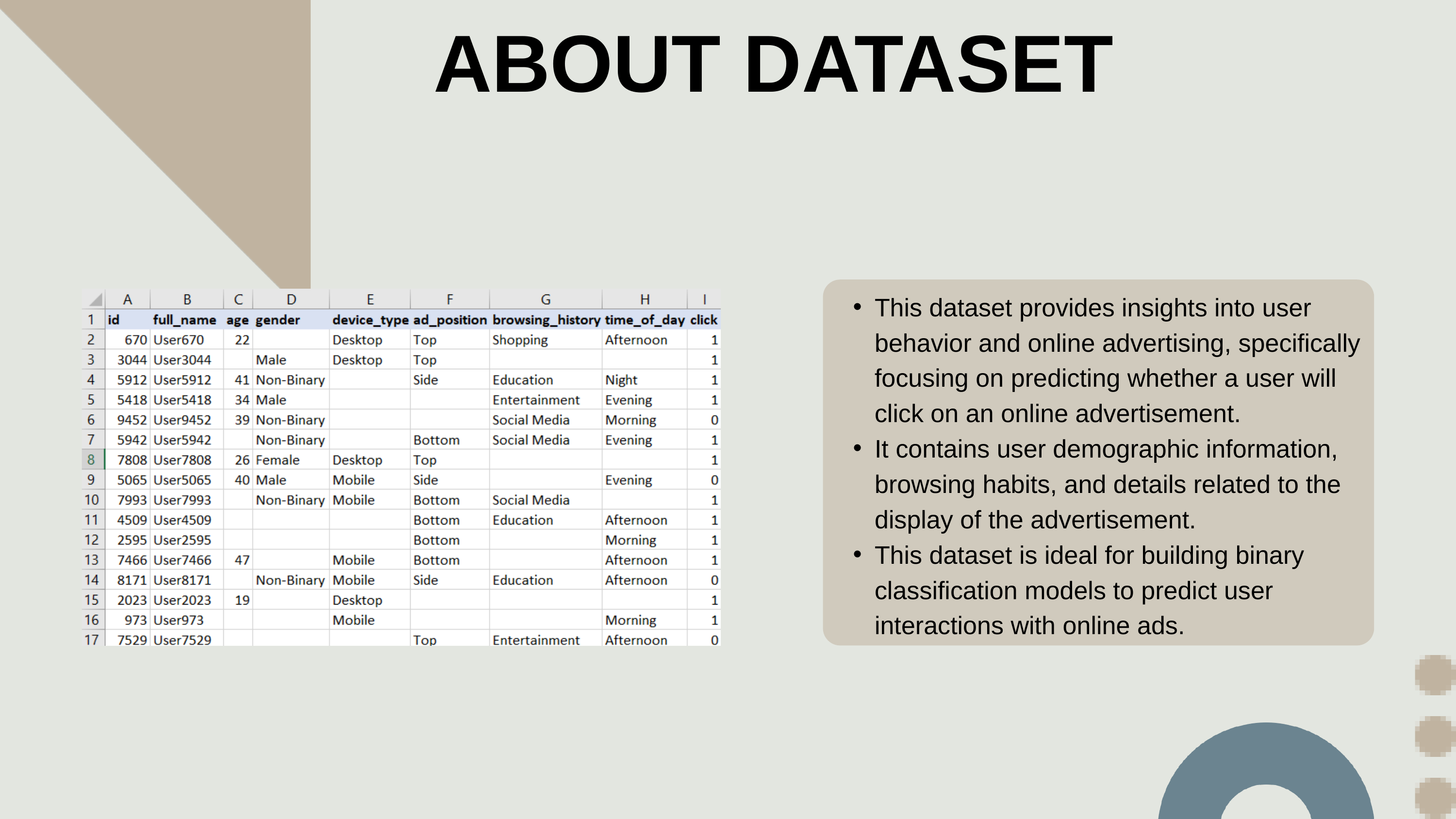

ABOUT DATASET

This dataset provides insights into user behavior and online advertising, specifically focusing on predicting whether a user will click on an online advertisement.
It contains user demographic information, browsing habits, and details related to the display of the advertisement.
This dataset is ideal for building binary classification models to predict user interactions with online ads.